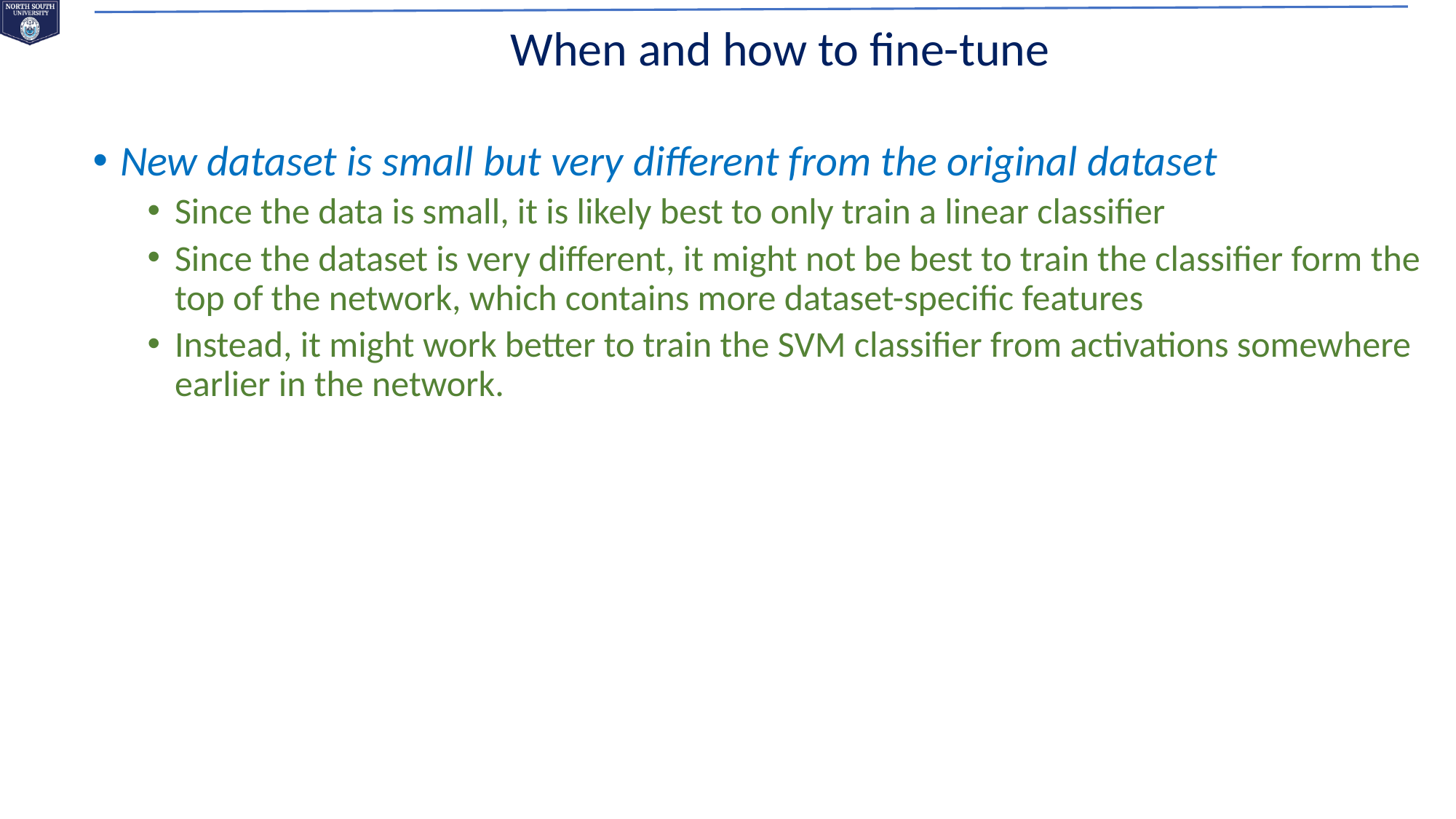

# When and how to fine-tune
New dataset is small but very different from the original dataset
Since the data is small, it is likely best to only train a linear classifier
Since the dataset is very different, it might not be best to train the classifier form the top of the network, which contains more dataset-specific features
Instead, it might work better to train the SVM classifier from activations somewhere earlier in the network.